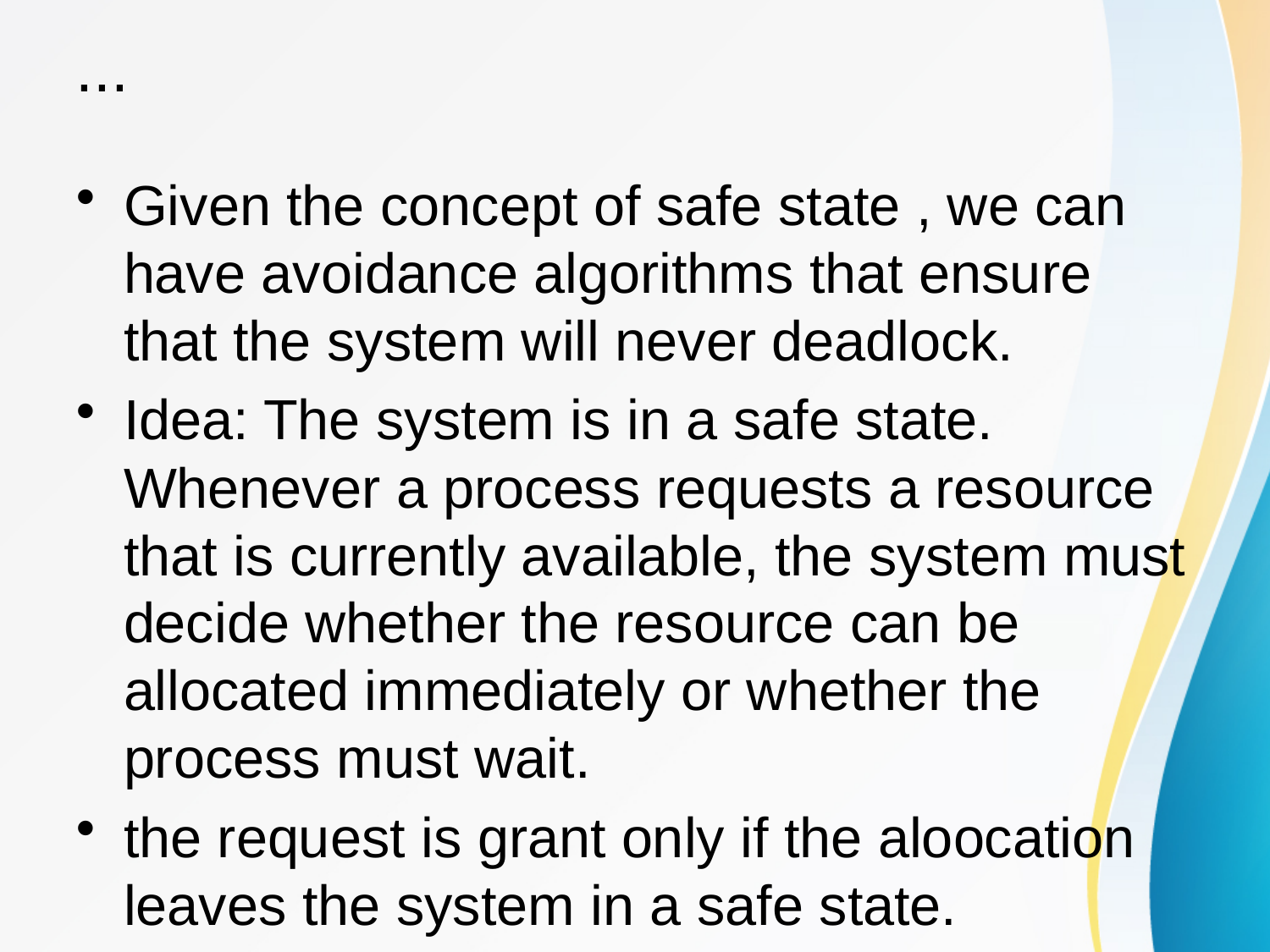

# ...
Given the concept of safe state , we can have avoidance algorithms that ensure that the system will never deadlock.
Idea: The system is in a safe state. Whenever a process requests a resource that is currently available, the system must decide whether the resource can be allocated immediately or whether the process must wait.
the request is grant only if the aloocation leaves the system in a safe state.